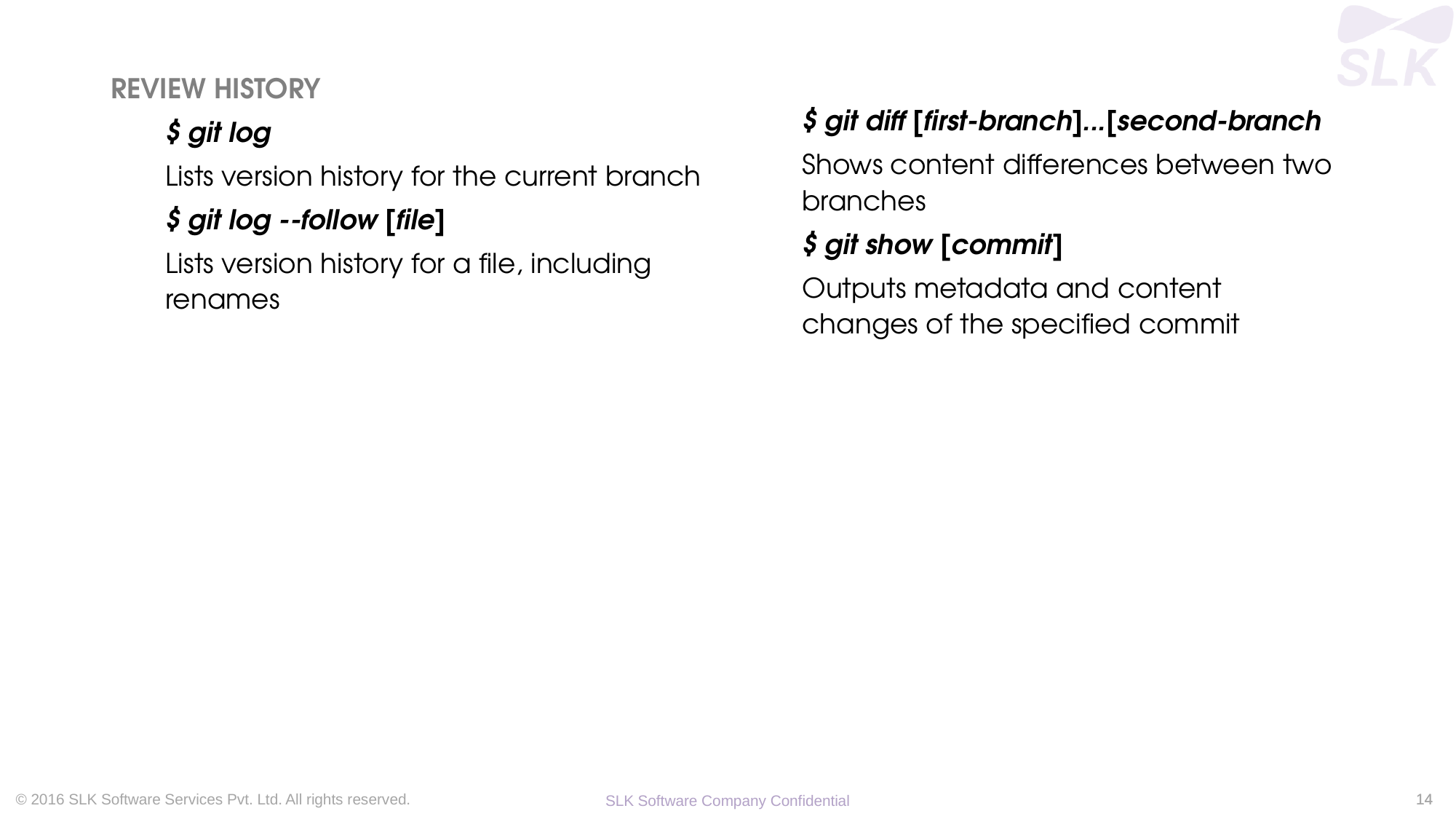

REVIEW HISTORY
$ git log
Lists version history for the current branch
$ git log --follow [file]
Lists version history for a file, including renames

$ git diff [first-branch]...[second-branch
Shows content differences between two branches
$ git show [commit]
Outputs metadata and content changes of the specified commit